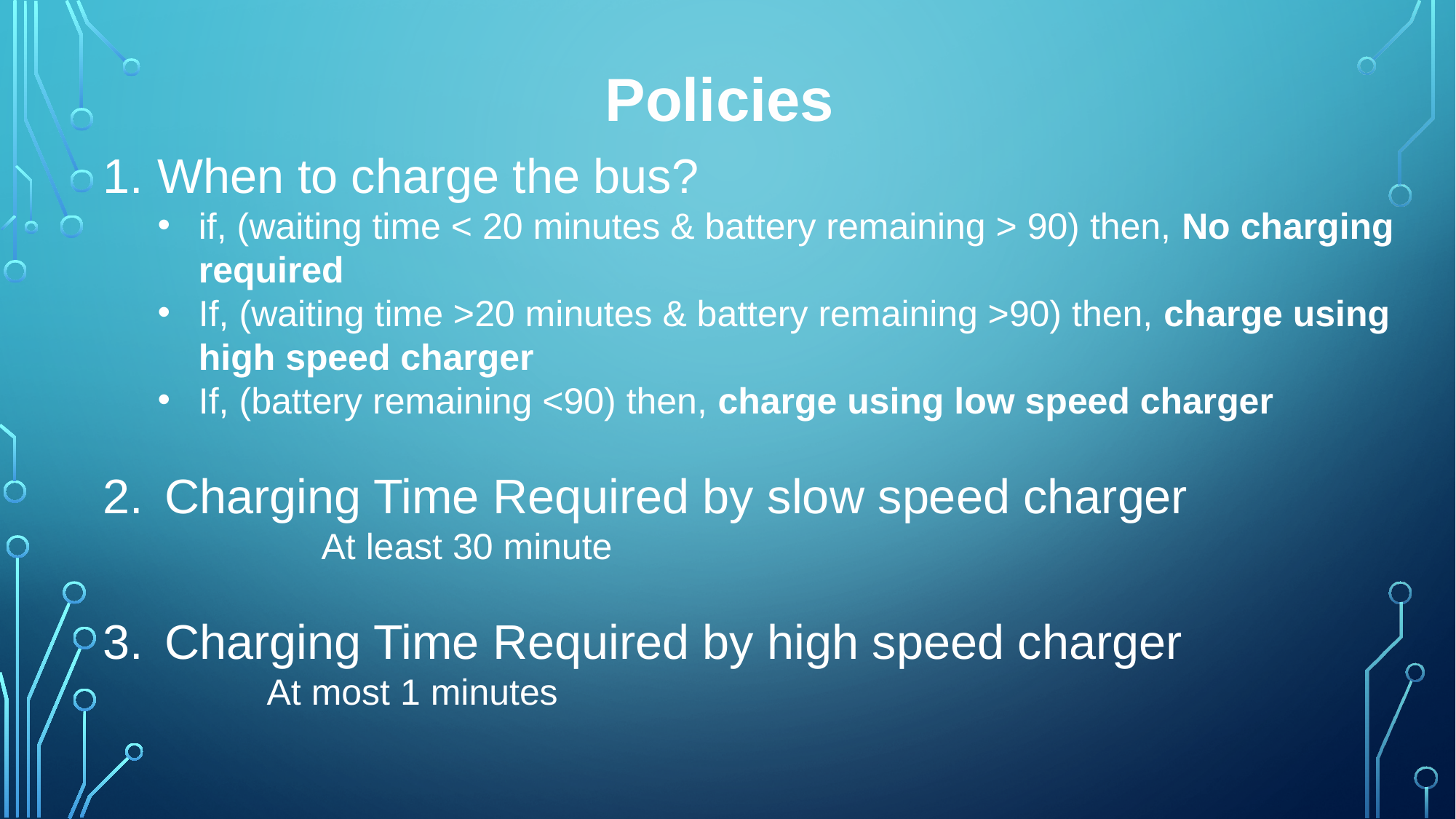

Policies
When to charge the bus?
if, (waiting time < 20 minutes & battery remaining > 90) then, No charging required
If, (waiting time >20 minutes & battery remaining >90) then, charge using high speed charger
If, (battery remaining <90) then, charge using low speed charger

Charging Time Required by slow speed charger
	 	At least 30 minute

Charging Time Required by high speed charger
	At most 1 minutes